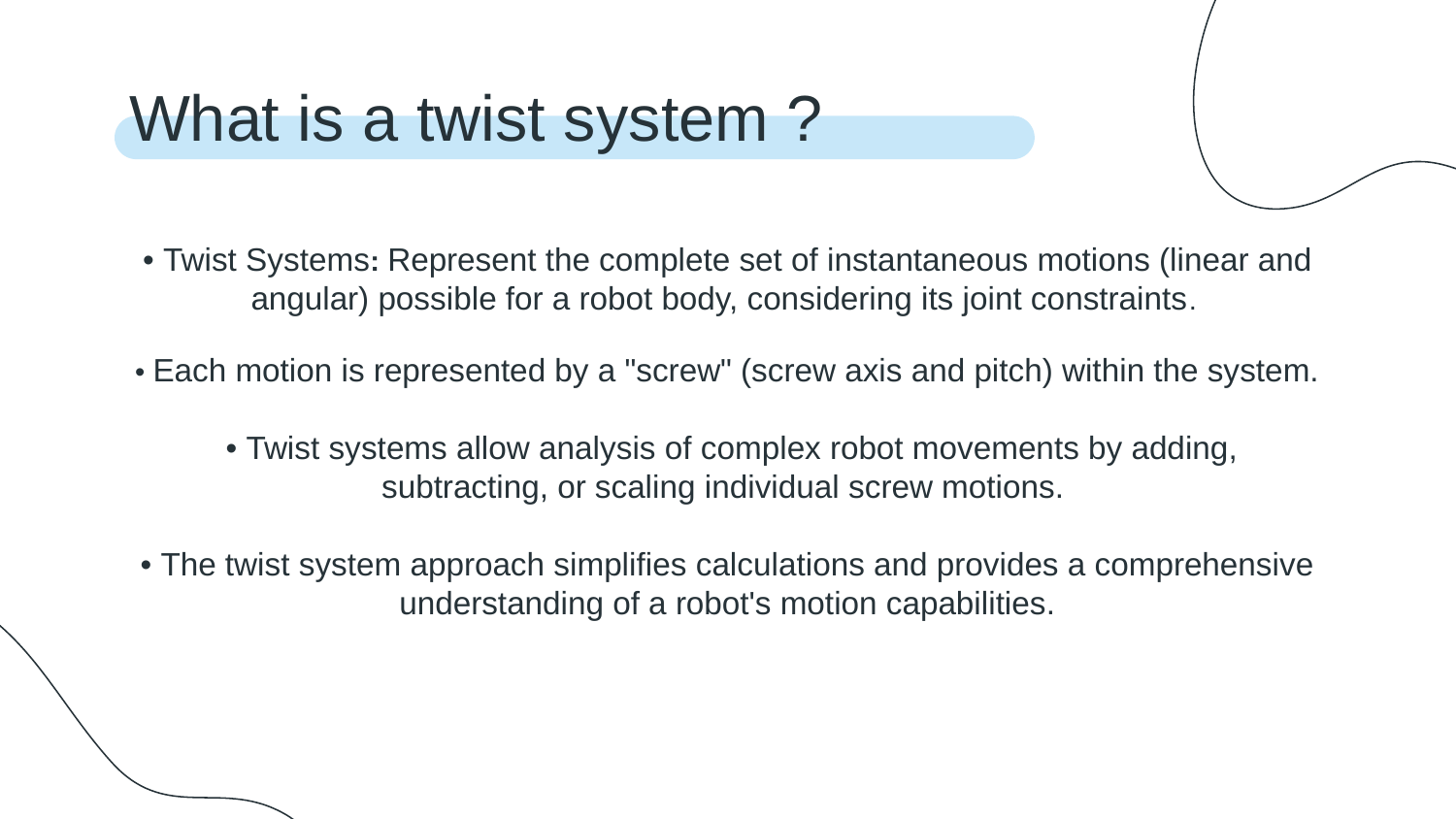

What is a twist system ?
• Twist Systems: Represent the complete set of instantaneous motions (linear and angular) possible for a robot body, considering its joint constraints.

• Each motion is represented by a "screw" (screw axis and pitch) within the system.

 • Twist systems allow analysis of complex robot movements by adding, subtracting, or scaling individual screw motions.

• The twist system approach simplifies calculations and provides a comprehensive understanding of a robot's motion capabilities.